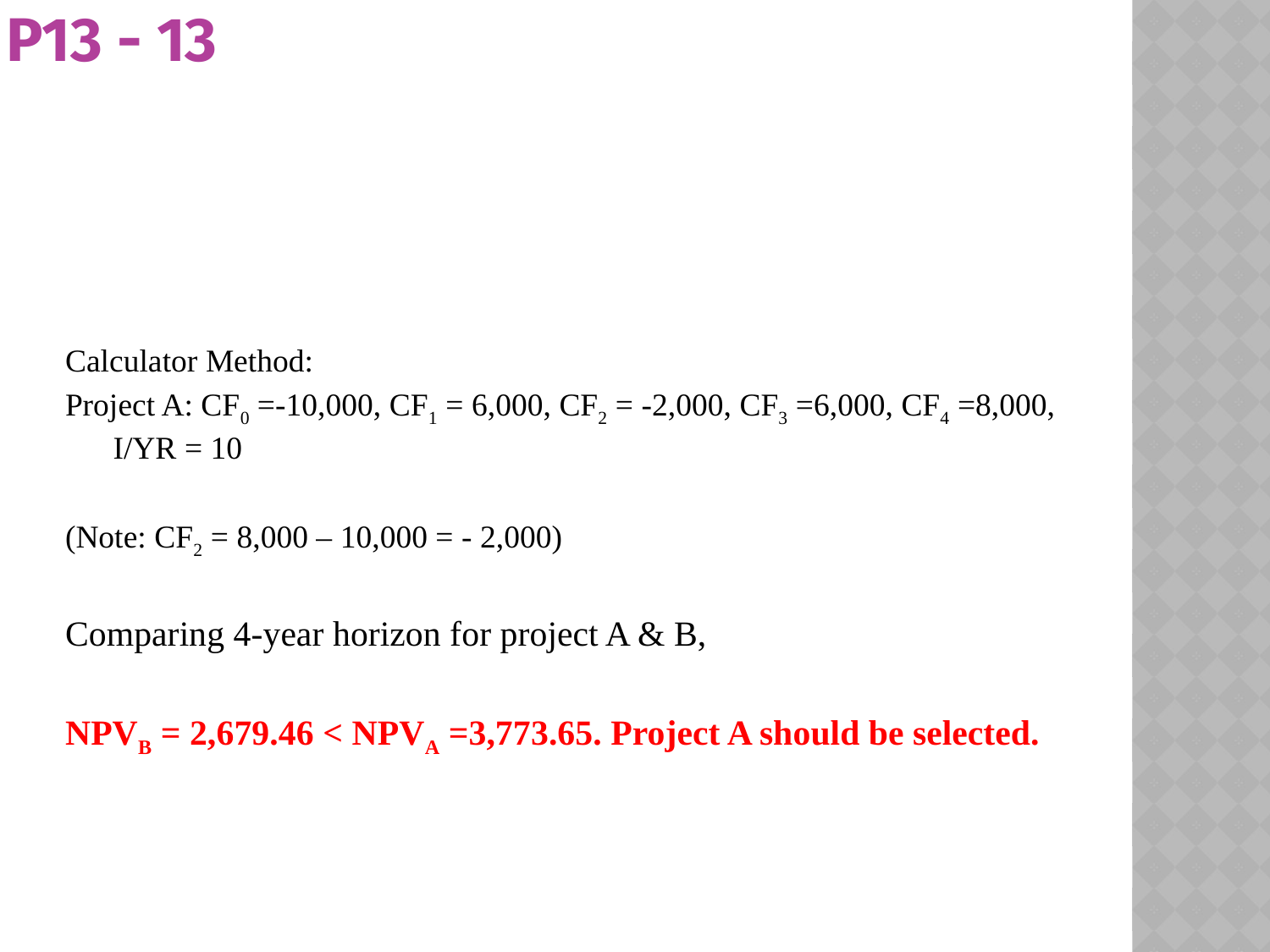

# P13 - 13
Calculator Method:
Project A: CF0 =-10,000, CF1 = 6,000, CF2 = -2,000, CF3 =6,000, CF4 =8,000, I/YR = 10

(Note: CF2 = 8,000 – 10,000 = - 2,000)

Comparing 4-year horizon for project A & B,

NPVB = 2,679.46 < NPVA =3,773.65. Project A should be selected.